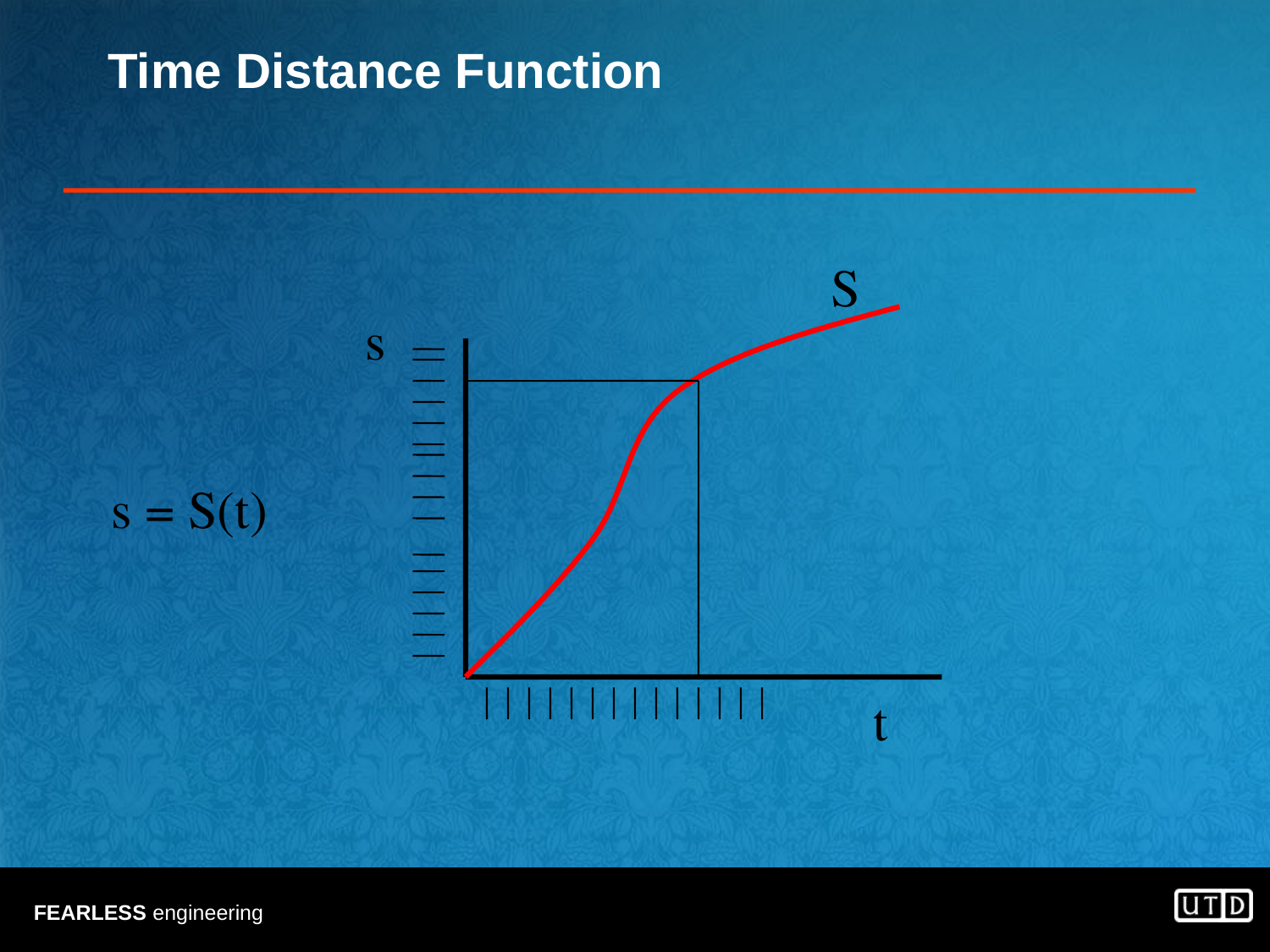

# Time Distance Function

S
s

s = S(t)

t